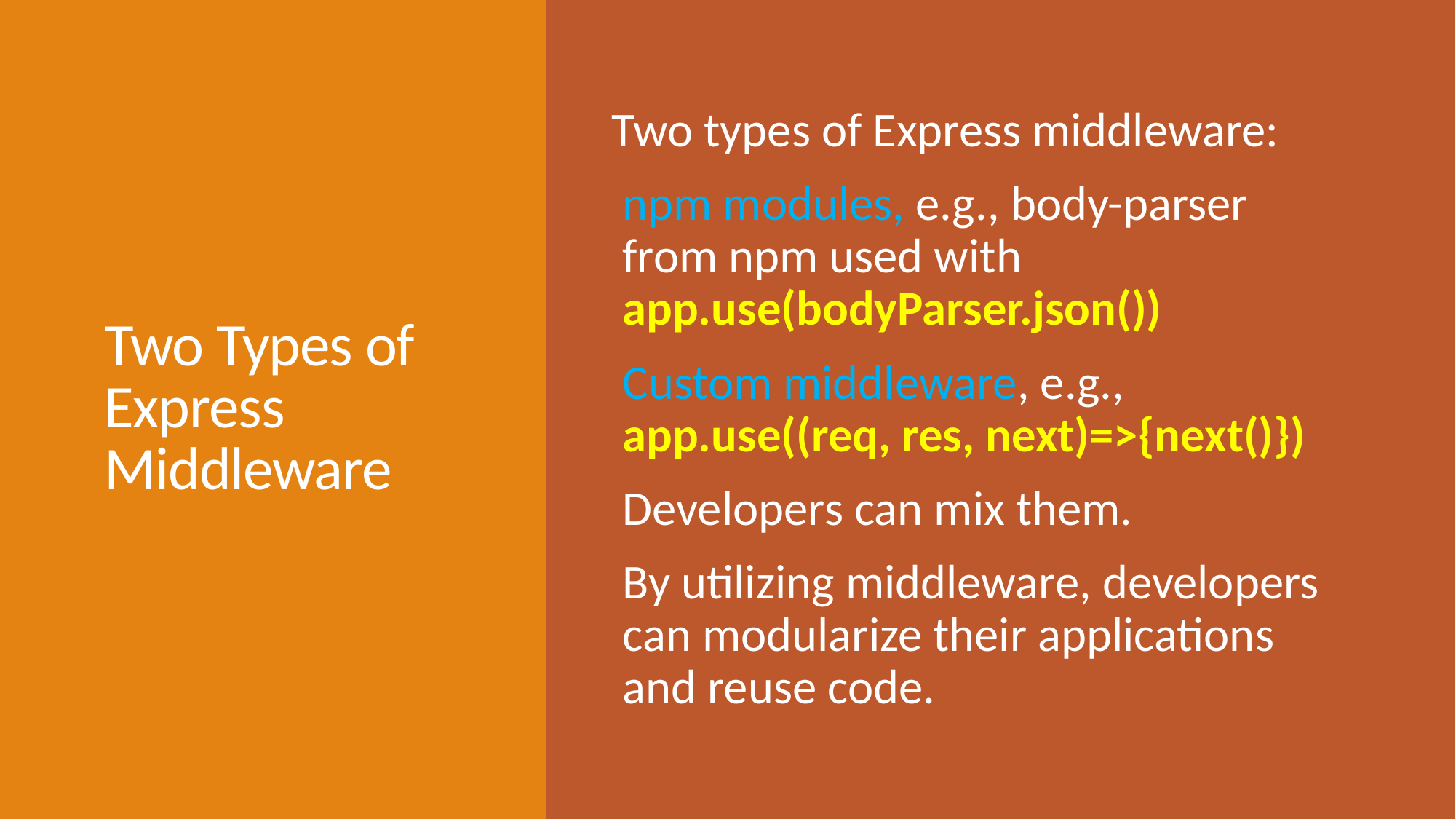

# Two Types of Express Middleware
Two types of Express middleware:
npm modules, e.g., body-parser from npm used with app.use(bodyParser.json())
Custom middleware, e.g., app.use((req, res, next)=>{next()})
Developers can mix them.
By utilizing middleware, developers can modularize their applications and reuse code.